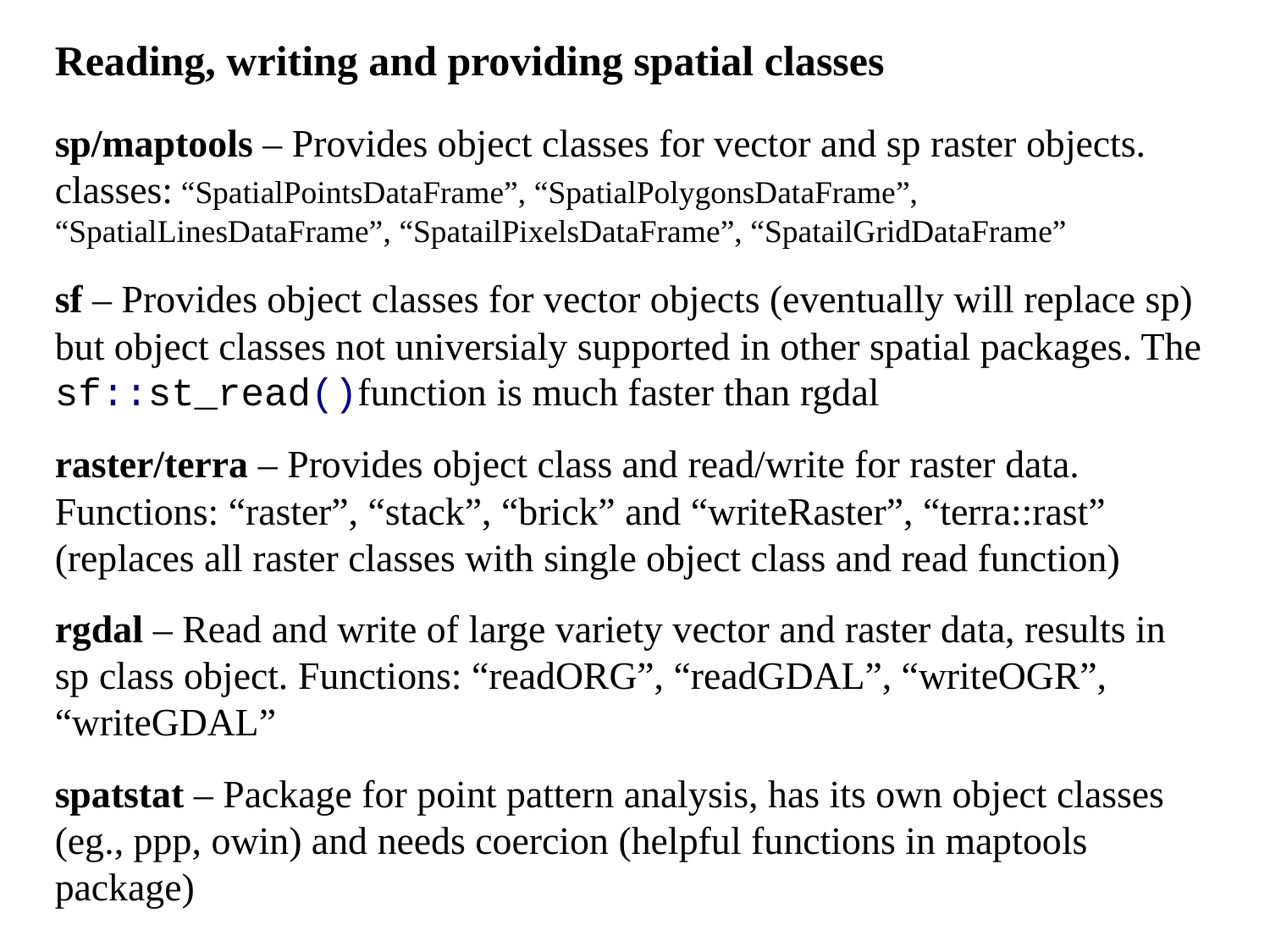

Reading, writing and providing spatial classes

sp/maptools – Provides object classes for vector and sp raster objects. classes: “SpatialPointsDataFrame”, “SpatialPolygonsDataFrame”, “SpatialLinesDataFrame”, “SpatailPixelsDataFrame”, “SpatailGridDataFrame”

sf – Provides object classes for vector objects (eventually will replace sp) but object classes not universialy supported in other spatial packages. The sf::st_read()function is much faster than rgdal

raster/terra – Provides object class and read/write for raster data. Functions: “raster”, “stack”, “brick” and “writeRaster”, “terra::rast” (replaces all raster classes with single object class and read function)

rgdal – Read and write of large variety vector and raster data, results in sp class object. Functions: “readORG”, “readGDAL”, “writeOGR”, “writeGDAL”

spatstat – Package for point pattern analysis, has its own object classes (eg., ppp, owin) and needs coercion (helpful functions in maptools package)